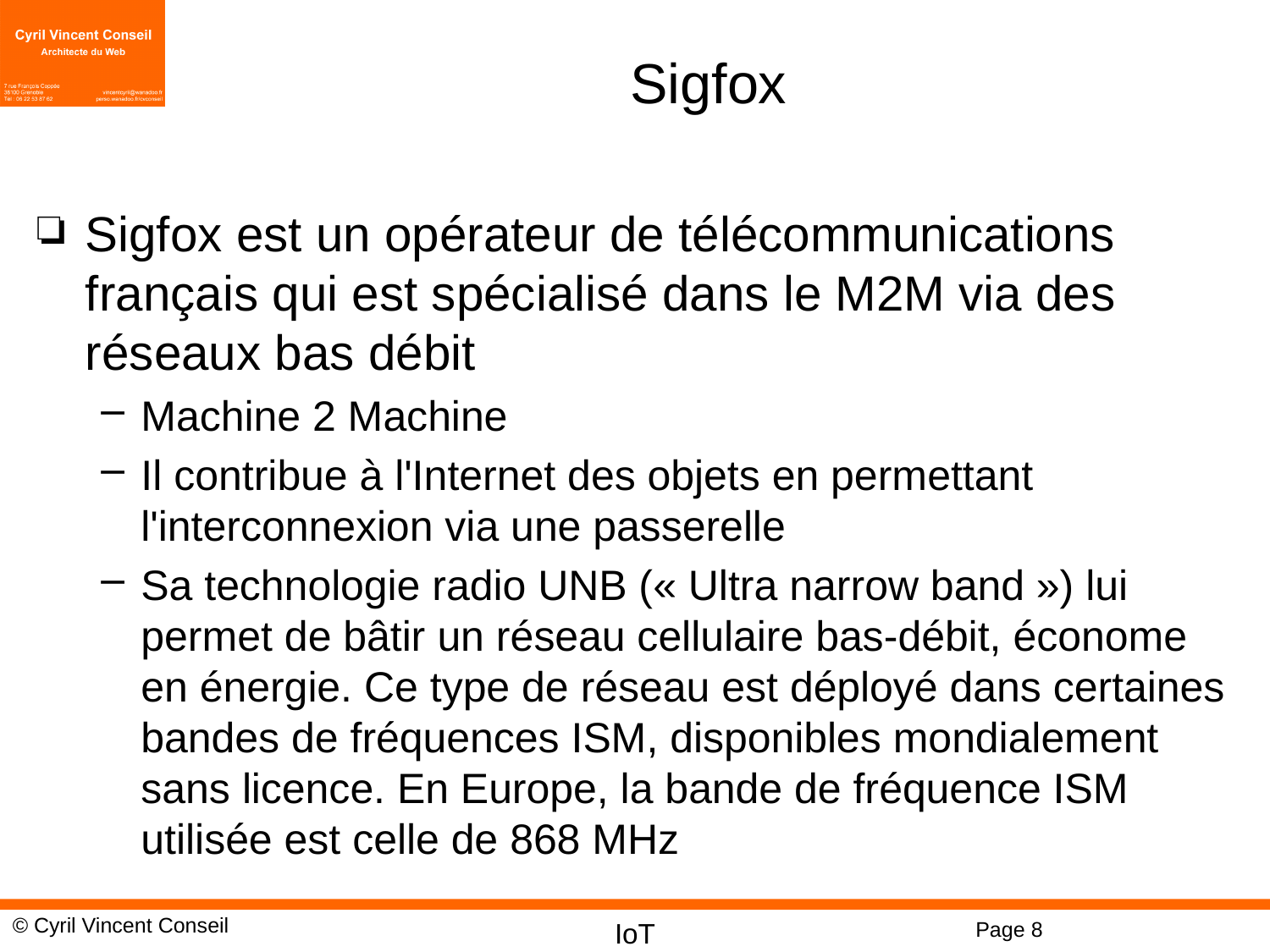

# Sigfox
Sigfox est un opérateur de télécommunications français qui est spécialisé dans le M2M via des réseaux bas débit
Machine 2 Machine
Il contribue à l'Internet des objets en permettant l'interconnexion via une passerelle
Sa technologie radio UNB (« Ultra narrow band ») lui permet de bâtir un réseau cellulaire bas-débit, économe en énergie. Ce type de réseau est déployé dans certaines bandes de fréquences ISM, disponibles mondialement sans licence. En Europe, la bande de fréquence ISM utilisée est celle de 868 MHz